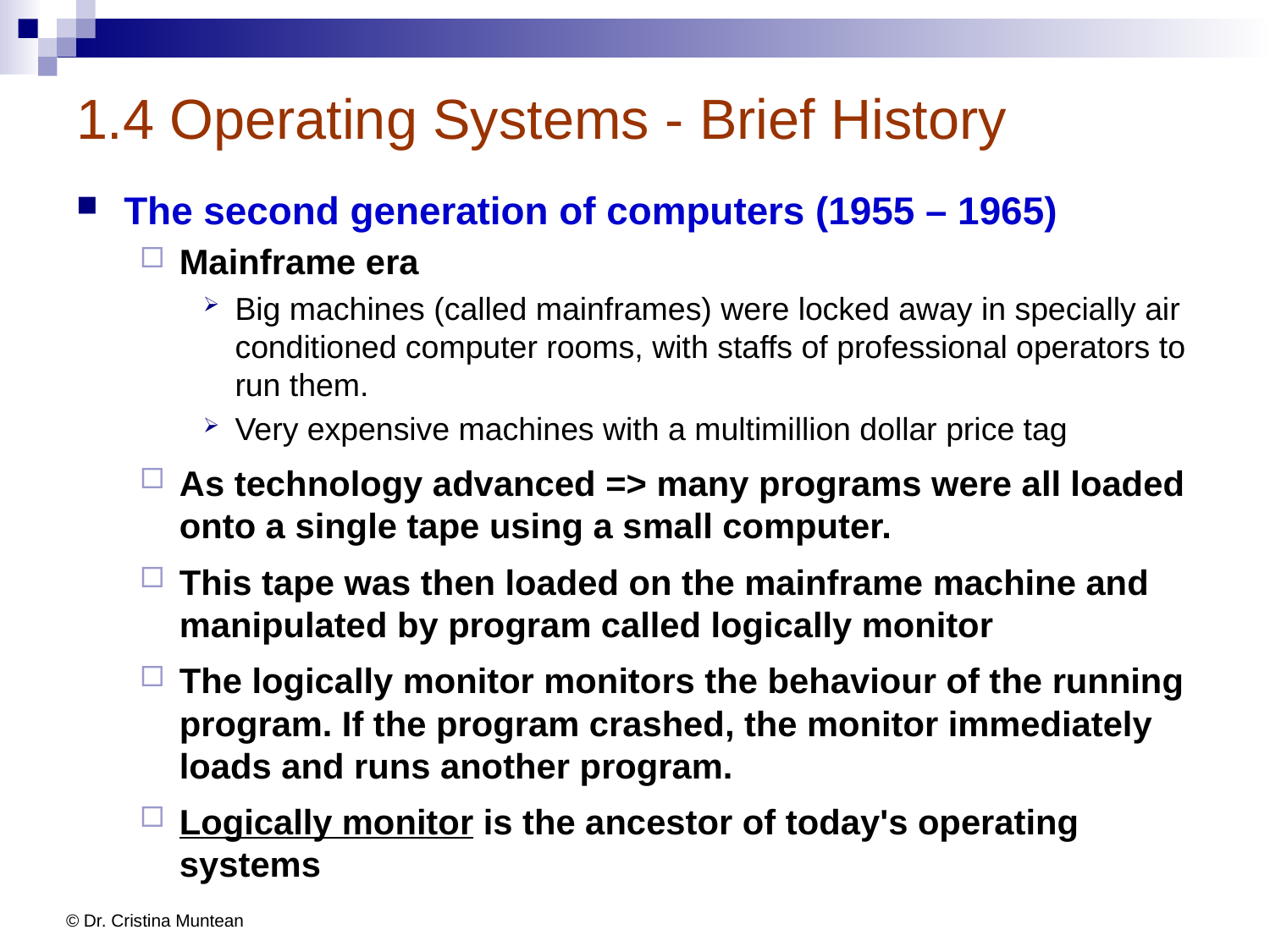

# 1.4 Operating Systems - Brief History
The second generation of computers (1955 – 1965)
Mainframe era
Big machines (called mainframes) were locked away in specially air conditioned computer rooms, with staffs of professional operators to run them.
Very expensive machines with a multimillion dollar price tag
As technology advanced => many programs were all loaded onto a single tape using a small computer.
This tape was then loaded on the mainframe machine and manipulated by program called logically monitor
The logically monitor monitors the behaviour of the running program. If the program crashed, the monitor immediately loads and runs another program.
Logically monitor is the ancestor of today's operating systems